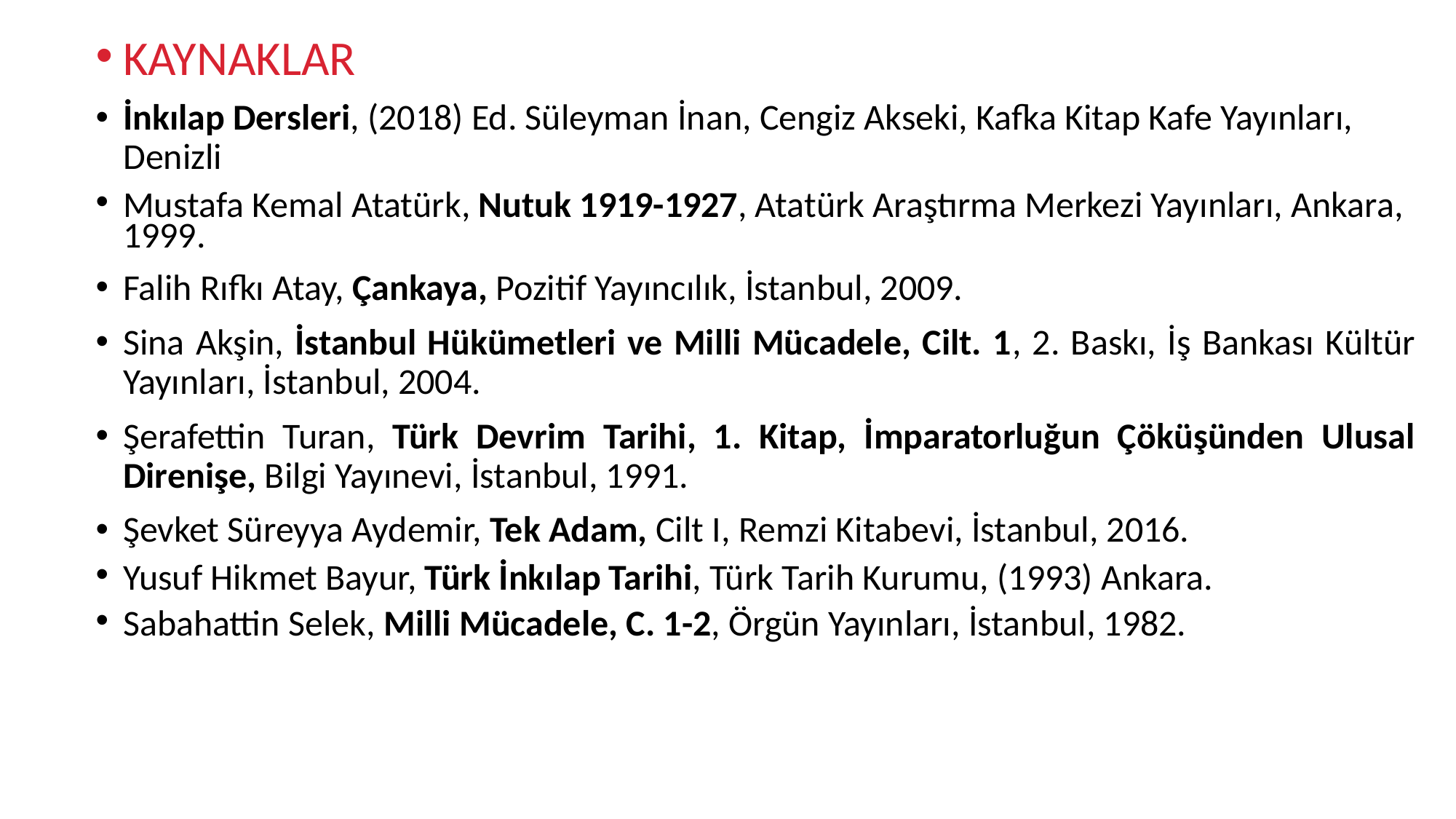

KAYNAKLAR
İnkılap Dersleri, (2018) Ed. Süleyman İnan, Cengiz Akseki, Kafka Kitap Kafe Yayınları, Denizli
Mustafa Kemal Atatürk, Nutuk 1919-1927, Atatürk Araştırma Merkezi Yayınları, Ankara, 1999.
Falih Rıfkı Atay, Çankaya, Pozitif Yayıncılık, İstanbul, 2009.
Sina Akşin, İstanbul Hükümetleri ve Milli Mücadele, Cilt. 1, 2. Baskı, İş Bankası Kültür Yayınları, İstanbul, 2004.
Şerafettin Turan, Türk Devrim Tarihi, 1. Kitap, İmparatorluğun Çöküşünden Ulusal Direnişe, Bilgi Yayınevi, İstanbul, 1991.
Şevket Süreyya Aydemir, Tek Adam, Cilt I, Remzi Kitabevi, İstanbul, 2016.
Yusuf Hikmet Bayur, Türk İnkılap Tarihi, Türk Tarih Kurumu, (1993) Ankara.
Sabahattin Selek, Milli Mücadele, C. 1-2, Örgün Yayınları, İstanbul, 1982.